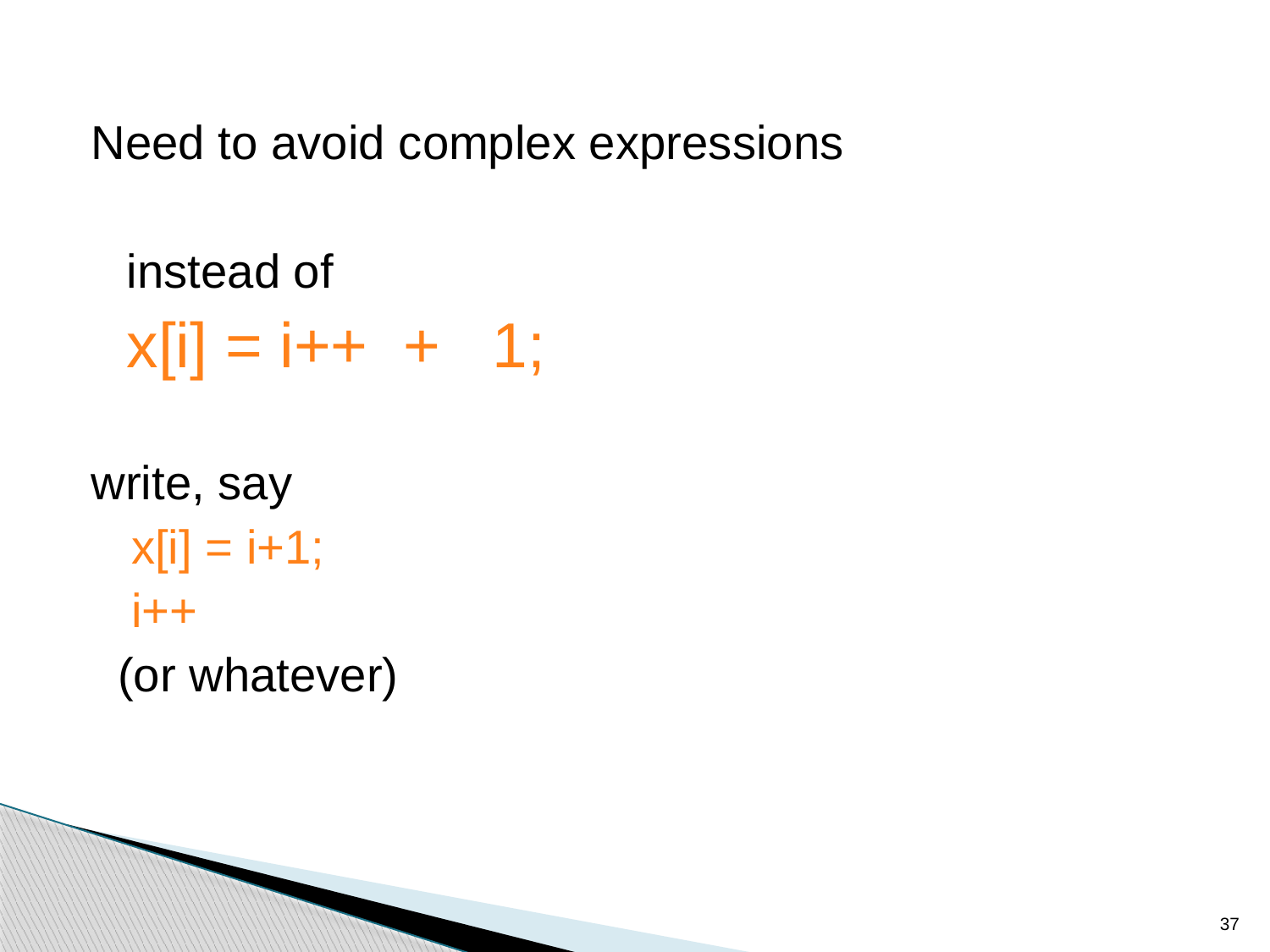

Need to avoid complex expressions

	instead of
	x[i] = i++  +   1;

write, say
   x[i] = i+1;
   i++
  (or whatever)

37